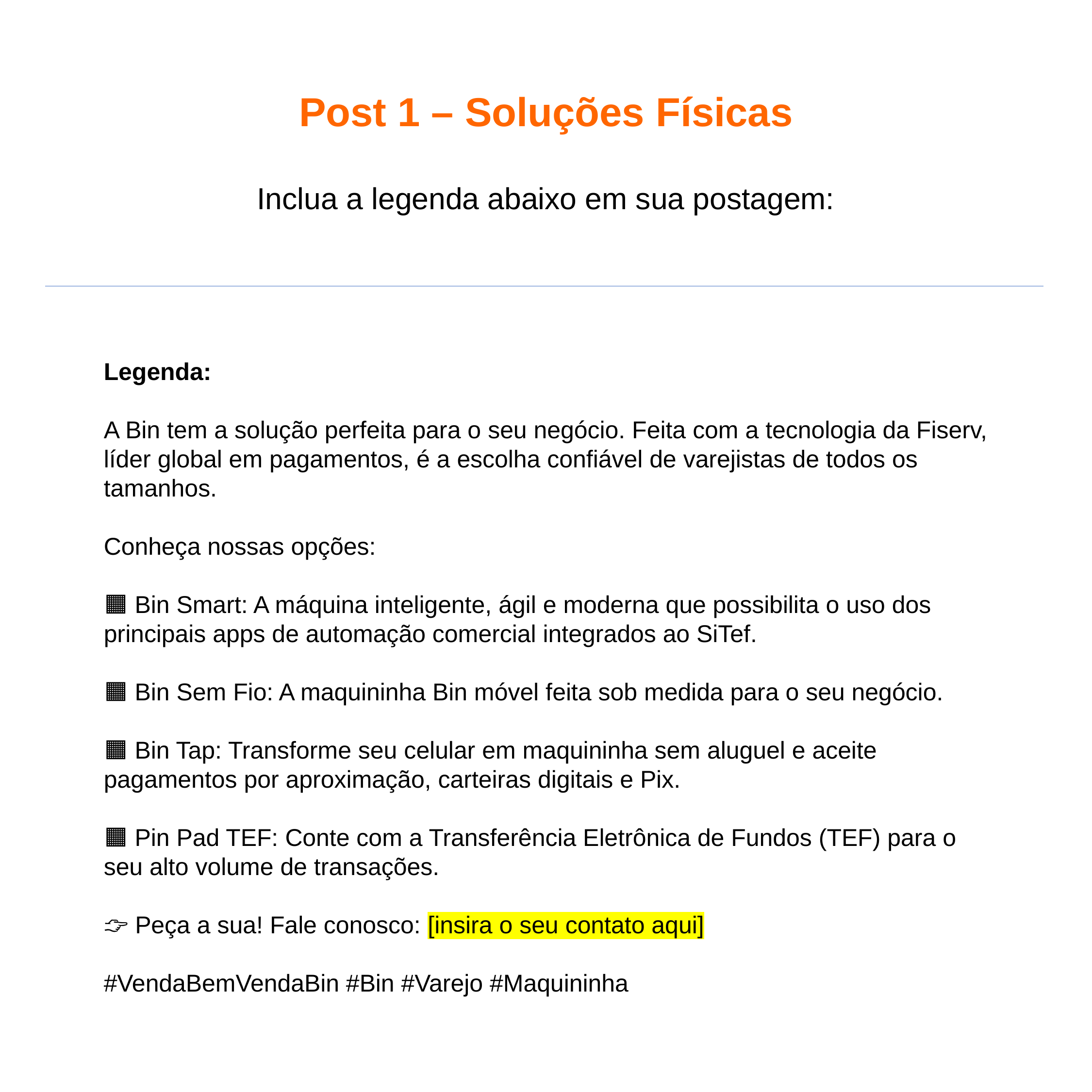

Post 1 – Soluções Físicas
Inclua a legenda abaixo em sua postagem:
Legenda:

A Bin tem a solução perfeita para o seu negócio. Feita com a tecnologia da Fiserv, líder global em pagamentos, é a escolha confiável de varejistas de todos os tamanhos.

Conheça nossas opções:

🟧 Bin Smart: A máquina inteligente, ágil e moderna que possibilita o uso dos principais apps de automação comercial integrados ao SiTef.

🟧 Bin Sem Fio: A maquininha Bin móvel feita sob medida para o seu negócio.

🟧 Bin Tap: Transforme seu celular em maquininha sem aluguel e aceite pagamentos por aproximação, carteiras digitais e Pix.

🟧 Pin Pad TEF: Conte com a Transferência Eletrônica de Fundos (TEF) para o seu alto volume de transações.

👉 Peça a sua! Fale conosco: [insira o seu contato aqui]
#VendaBemVendaBin #Bin #Varejo #Maquininha
Post 1
soluções físicas